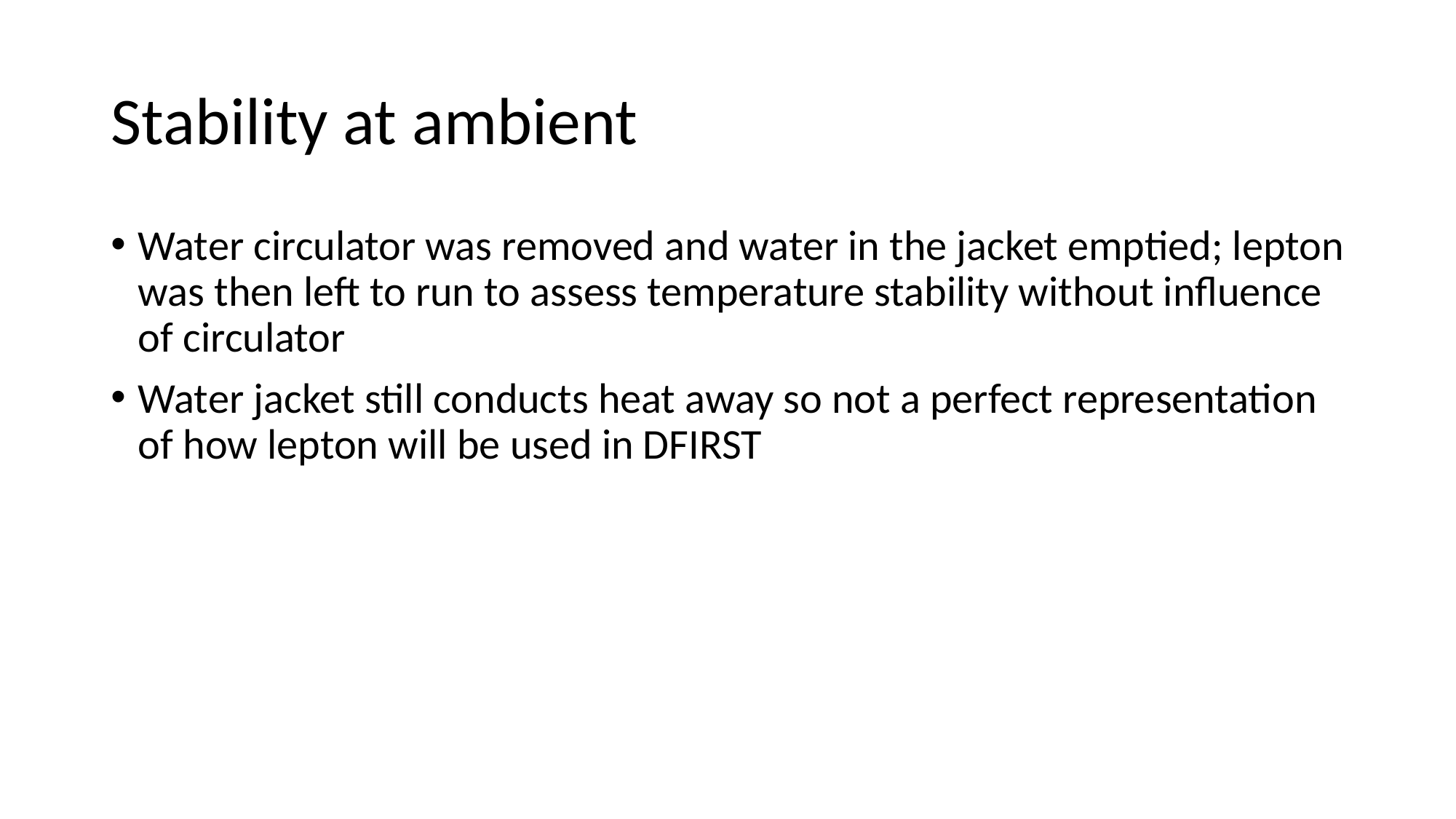

# Stability at ambient
Water circulator was removed and water in the jacket emptied; lepton was then left to run to assess temperature stability without influence of circulator
Water jacket still conducts heat away so not a perfect representation of how lepton will be used in DFIRST